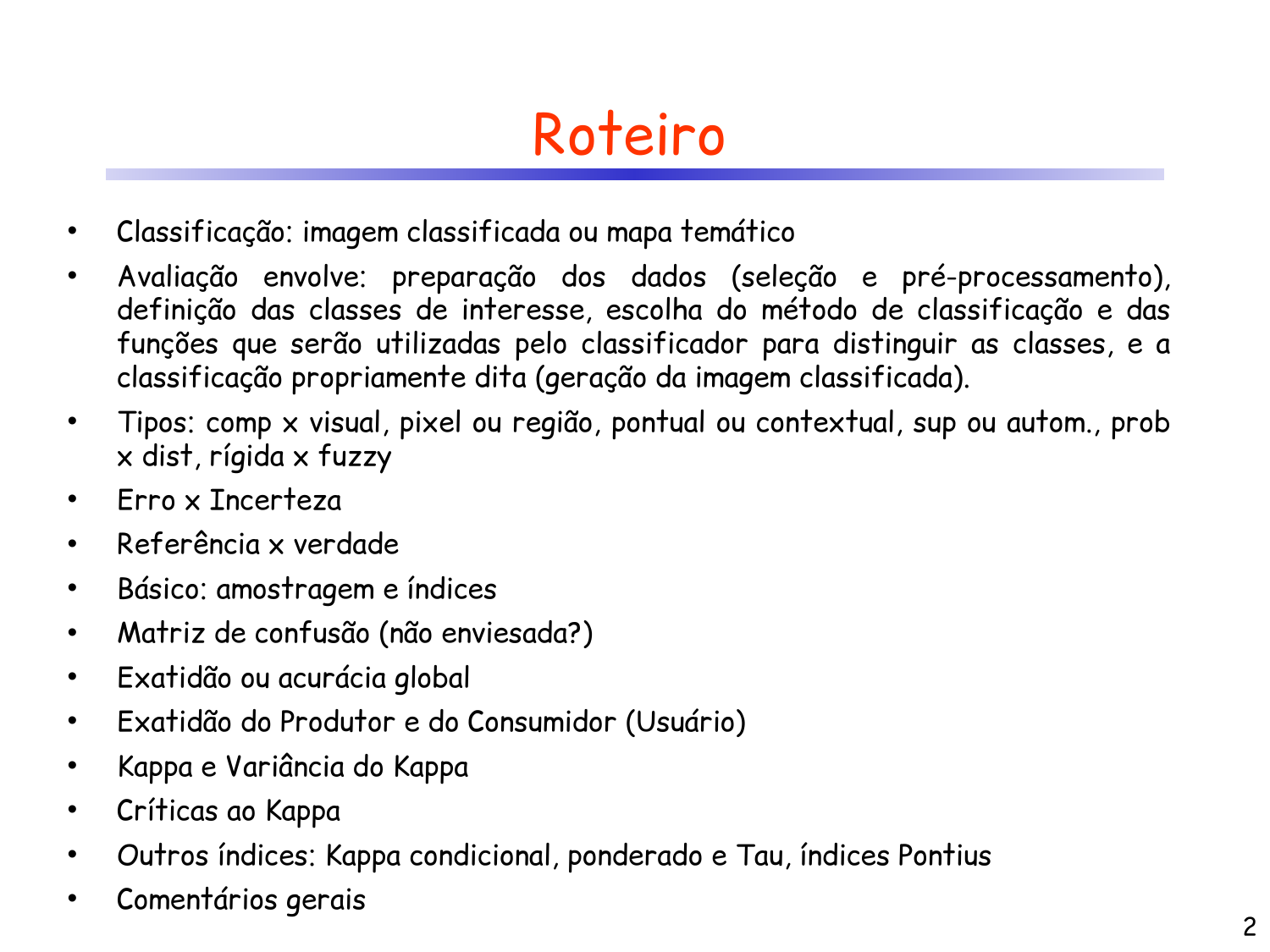

# Roteiro
Classificação: imagem classificada ou mapa temático
Avaliação envolve: preparação dos dados (seleção e pré-processamento), definição das classes de interesse, escolha do método de classificação e das funções que serão utilizadas pelo classificador para distinguir as classes, e a classificação propriamente dita (geração da imagem classificada).
Tipos: comp x visual, pixel ou região, pontual ou contextual, sup ou autom., prob x dist, rígida x fuzzy
Erro x Incerteza
Referência x verdade
Básico: amostragem e índices
Matriz de confusão (não enviesada?)
Exatidão ou acurácia global
Exatidão do Produtor e do Consumidor (Usuário)
Kappa e Variância do Kappa
Críticas ao Kappa
Outros índices: Kappa condicional, ponderado e Tau, índices Pontius
Comentários gerais
2